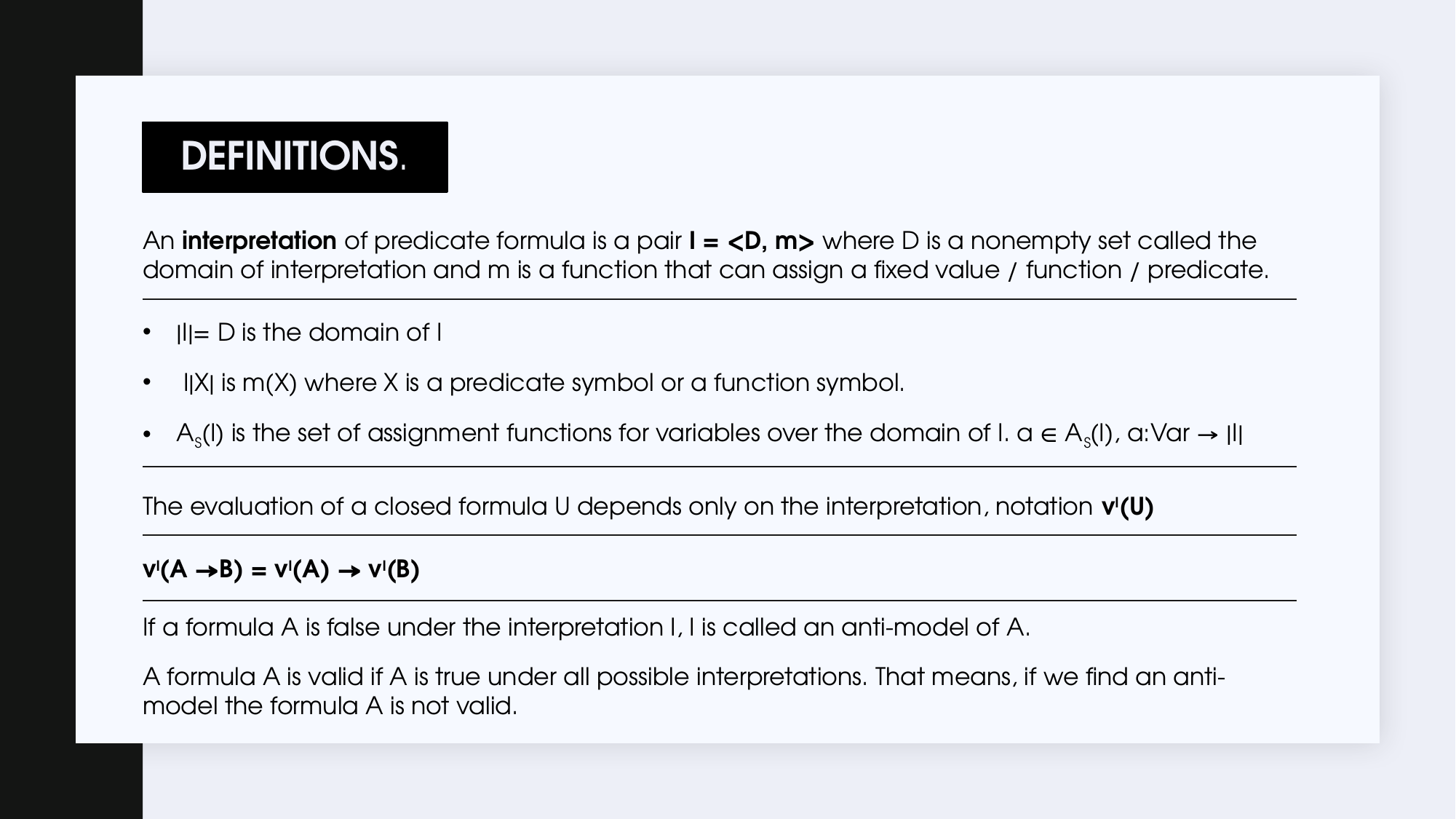

# DEFINITIONS.

An interpretation of predicate formula is a pair I = <D, m> where D is a nonempty set called the domain of interpretation and m is a function that can assign a fixed value / function / predicate.

|I|= D is the domain of I
 I|X| is m(X) where X is a predicate symbol or a function symbol.
AS(I) is the set of assignment functions for variables over the domain of I. a ∈ AS(I), a:Var → |I|

The evaluation of a closed formula U depends only on the interpretation, notation vI(U)
vI(A →B) = vI(A) → vI(B)

If a formula A is false under the interpretation I, I is called an anti-model of A.
A formula A is valid if A is true under all possible interpretations. That means, if we find an anti-model the formula A is not valid.